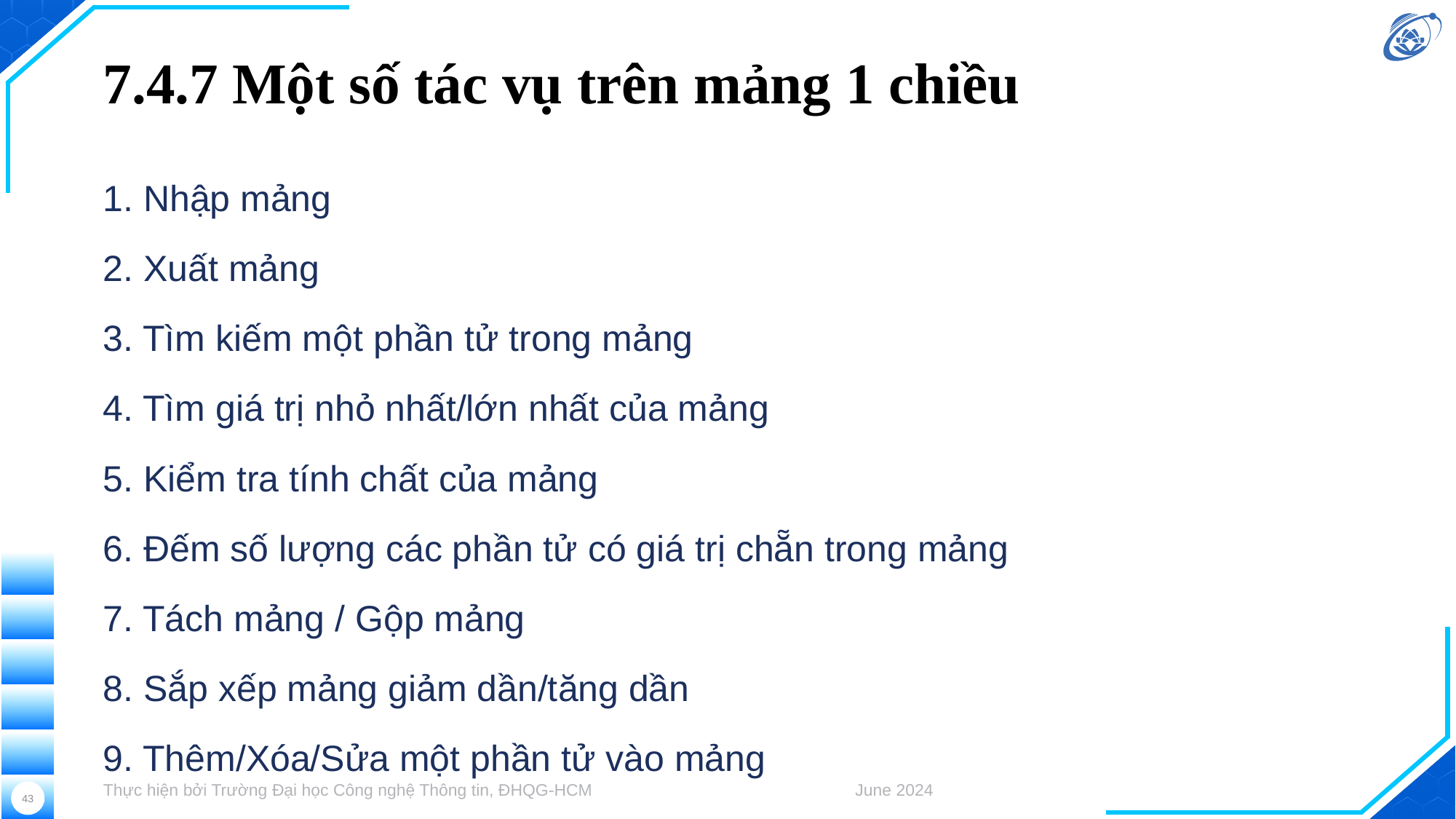

# 7.4.7 Một số tác vụ trên mảng 1 chiều
1. Nhập mảng
2. Xuất mảng
3. Tìm kiếm một phần tử trong mảng
4. Tìm giá trị nhỏ nhất/lớn nhất của mảng
5. Kiểm tra tính chất của mảng
6. Đếm số lượng các phần tử có giá trị chẵn trong mảng
7. Tách mảng / Gộp mảng
8. Sắp xếp mảng giảm dần/tăng dần
9. Thêm/Xóa/Sửa một phần tử vào mảng
Thực hiện bởi Trường Đại học Công nghệ Thông tin, ĐHQG-HCM
June 2024
43